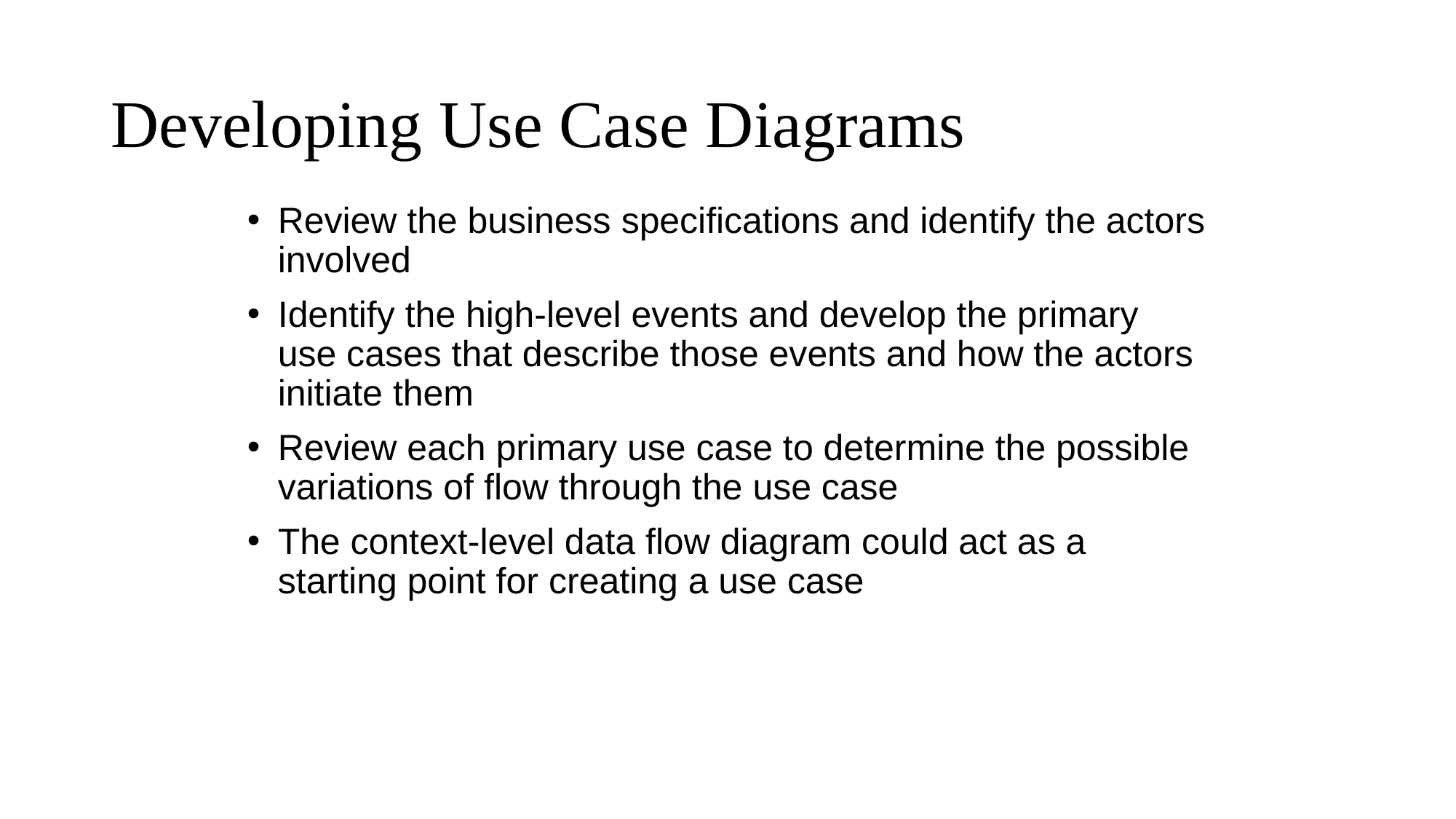

# Developing Use Case Diagrams
Review the business specifications and identify the actors involved
Identify the high-level events and develop the primary use cases that describe those events and how the actors initiate them
Review each primary use case to determine the possible variations of flow through the use case
The context-level data flow diagram could act as a starting point for creating a use case